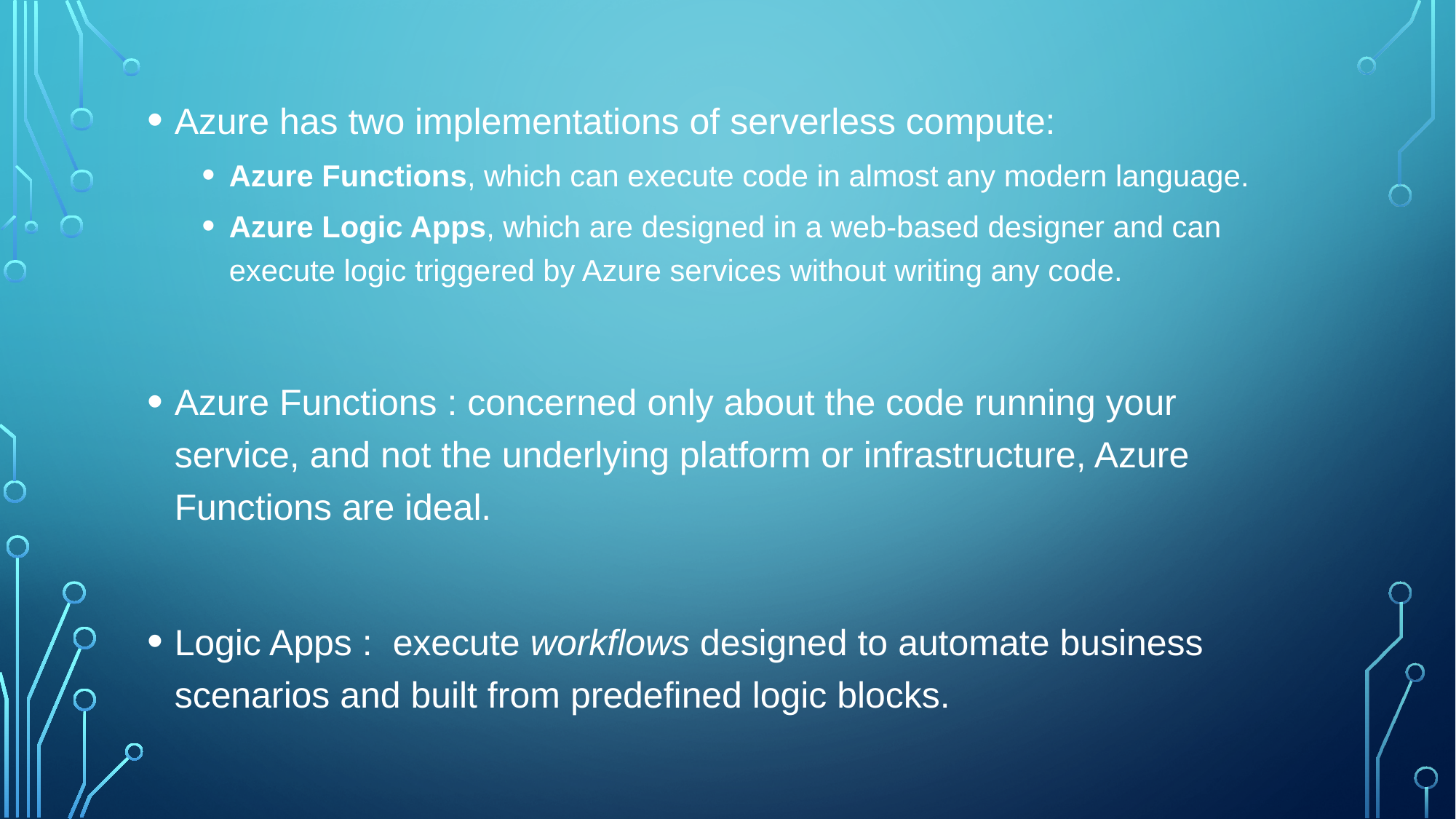

Azure has two implementations of serverless compute:
Azure Functions, which can execute code in almost any modern language.
Azure Logic Apps, which are designed in a web-based designer and can execute logic triggered by Azure services without writing any code.

Azure Functions : concerned only about the code running your service, and not the underlying platform or infrastructure, Azure Functions are ideal.

Logic Apps :  execute workflows designed to automate business scenarios and built from predefined logic blocks.